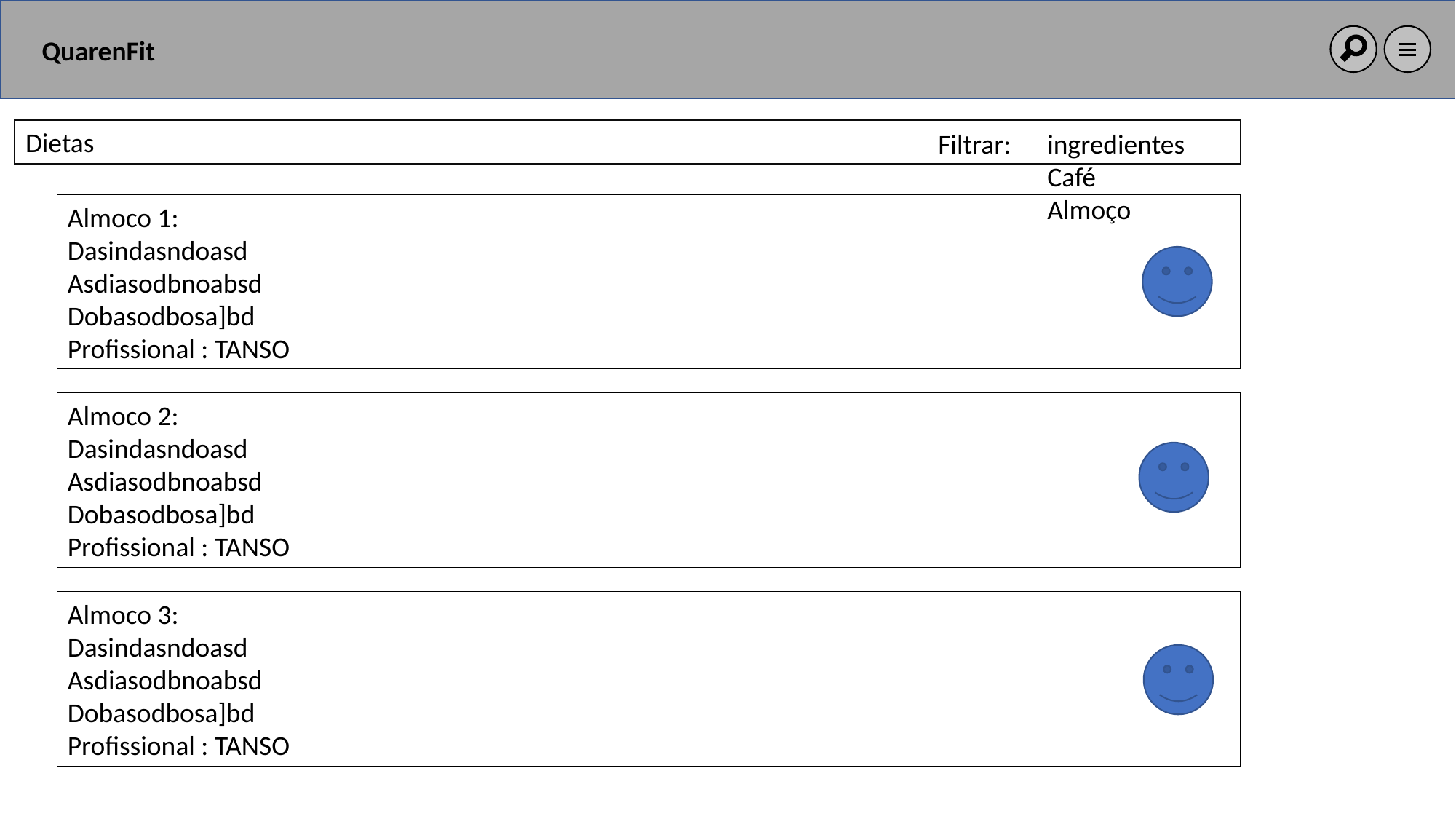

QuarenFit

Dietas
Filtrar: 	ingredientes
	Café
	Almoço
Almoco 1:
Dasindasndoasd
Asdiasodbnoabsd
Dobasodbosa]bd
Profissional : TANSO

Almoco 2:
Dasindasndoasd
Asdiasodbnoabsd
Dobasodbosa]bd
Profissional : TANSO

Almoco 3:
Dasindasndoasd
Asdiasodbnoabsd
Dobasodbosa]bd
Profissional : TANSO